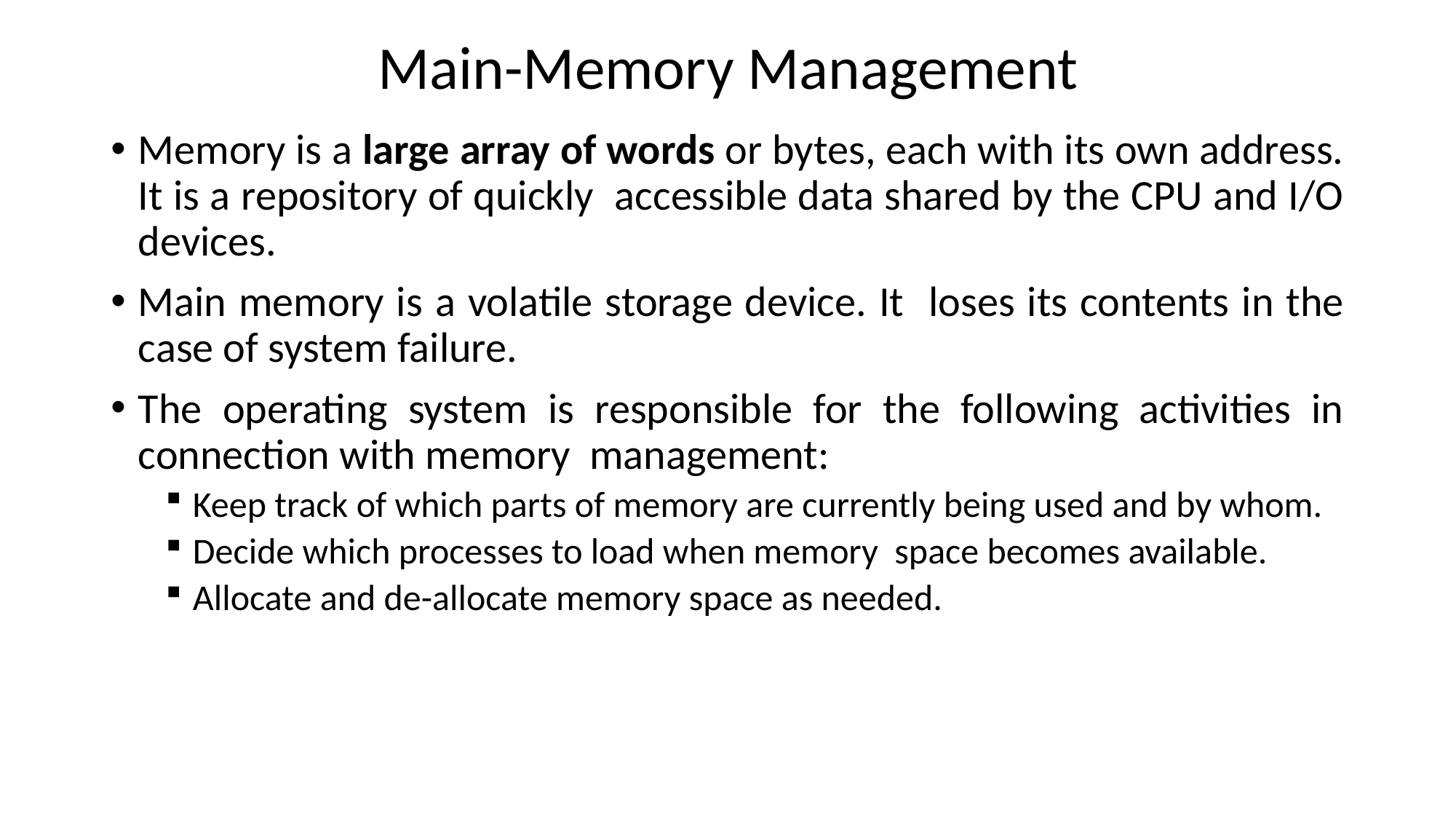

# Main-Memory Management
Memory is a large array of words or bytes, each with its own address. It is a repository of quickly  accessible data shared by the CPU and I/O devices.
Main memory is a volatile storage device. It  loses its contents in the case of system failure.
The operating system is responsible for the following activities in connection with memory  management:
Keep track of which parts of memory are currently being used and by whom.
Decide which processes to load when memory  space becomes available.
Allocate and de-allocate memory space as needed.